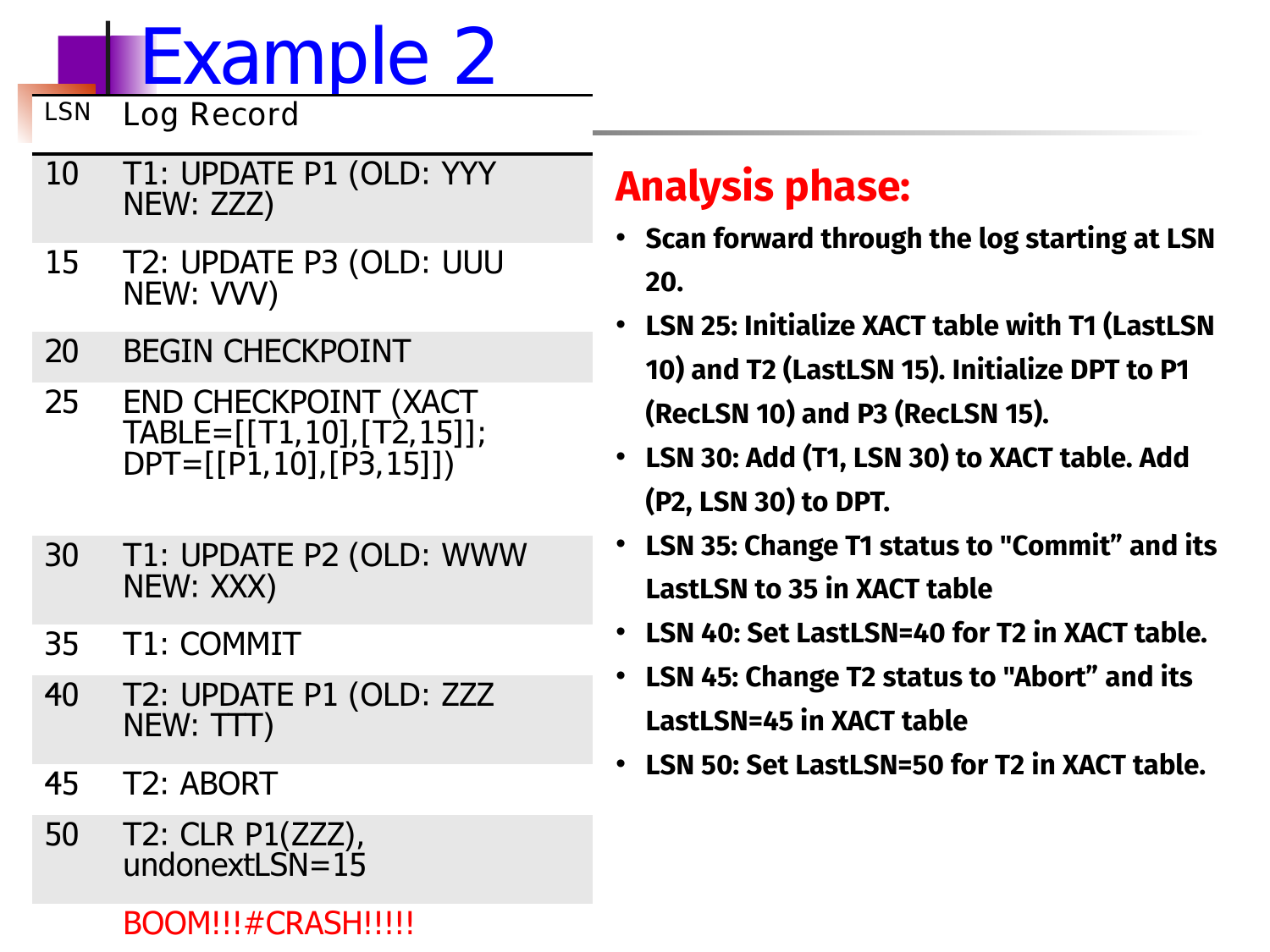

# Example 2
| LSN | Log Record |
| --- | --- |
| 10 | T1: UPDATE P1 (OLD: YYY NEW: ZZZ) |
| 15 | T2: UPDATE P3 (OLD: UUU NEW: VVV) |
| 20 | BEGIN CHECKPOINT |
| 25 | END CHECKPOINT (XACT TABLE=[[T1,10],[T2,15]]; DPT=[[P1,10],[P3,15]]) |
| 30 | T1: UPDATE P2 (OLD: WWW NEW: XXX) |
| 35 | T1: COMMIT |
| 40 | T2: UPDATE P1 (OLD: ZZZ NEW: TTT) |
| 45 | T2: ABORT |
| 50 | T2: CLR P1(ZZZ), undonextLSN=15 |
|  | BOOM!!!#CRASH!!!!! |
Analysis phase:
Scan forward through the log starting at LSN 20.
LSN 25: Initialize XACT table with T1 (LastLSN 10) and T2 (LastLSN 15). Initialize DPT to P1 (RecLSN 10) and P3 (RecLSN 15).
LSN 30: Add (T1, LSN 30) to XACT table. Add (P2, LSN 30) to DPT.
LSN 35: Change T1 status to "Commit” and its LastLSN to 35 in XACT table
LSN 40: Set LastLSN=40 for T2 in XACT table.
LSN 45: Change T2 status to "Abort” and its LastLSN=45 in XACT table
LSN 50: Set LastLSN=50 for T2 in XACT table.